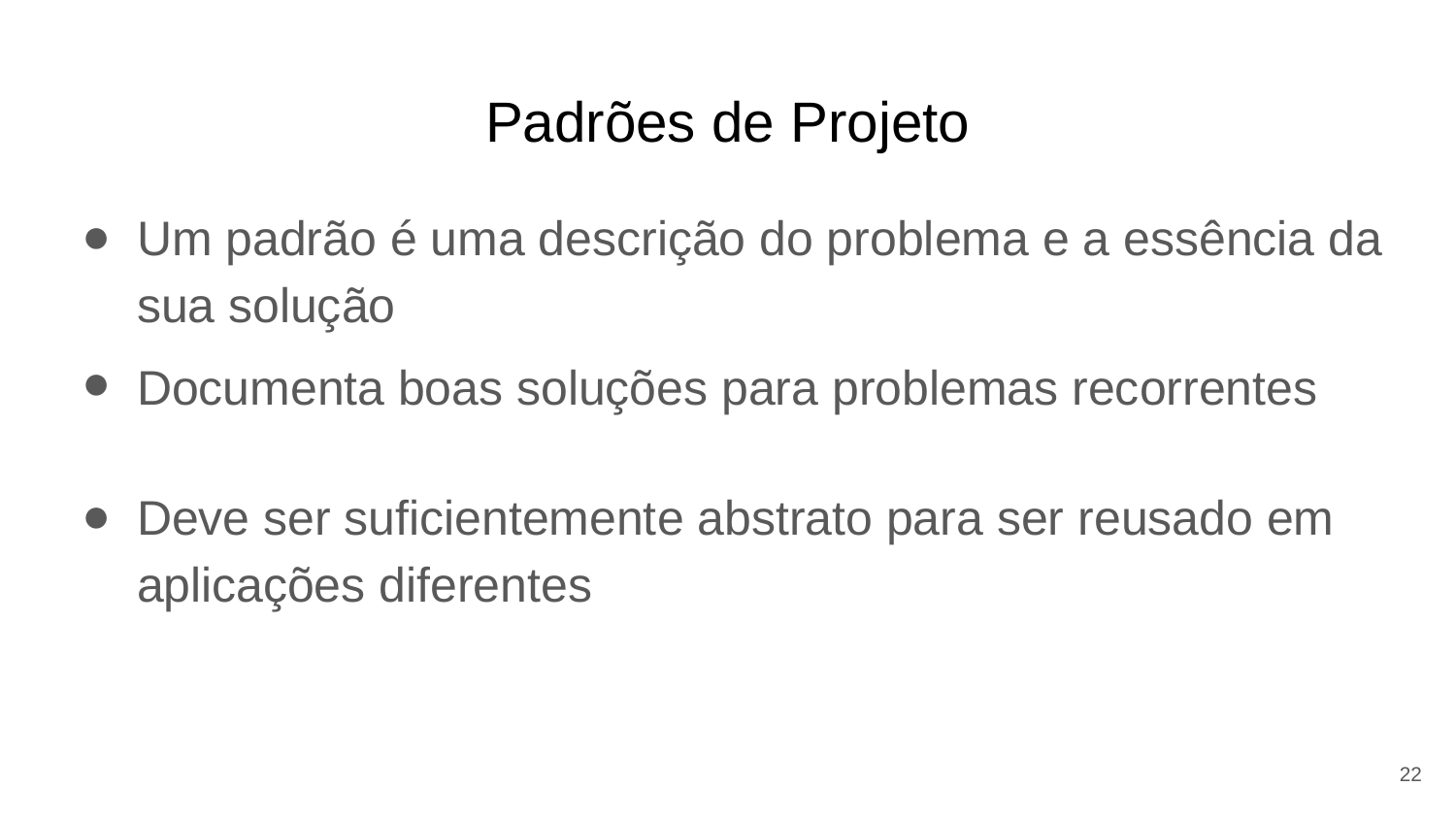

# Padrões de Projeto
Um padrão é uma descrição do problema e a essência da sua solução

Documenta boas soluções para problemas recorrentes

Deve ser suficientemente abstrato para ser reusado em aplicações diferentes
22